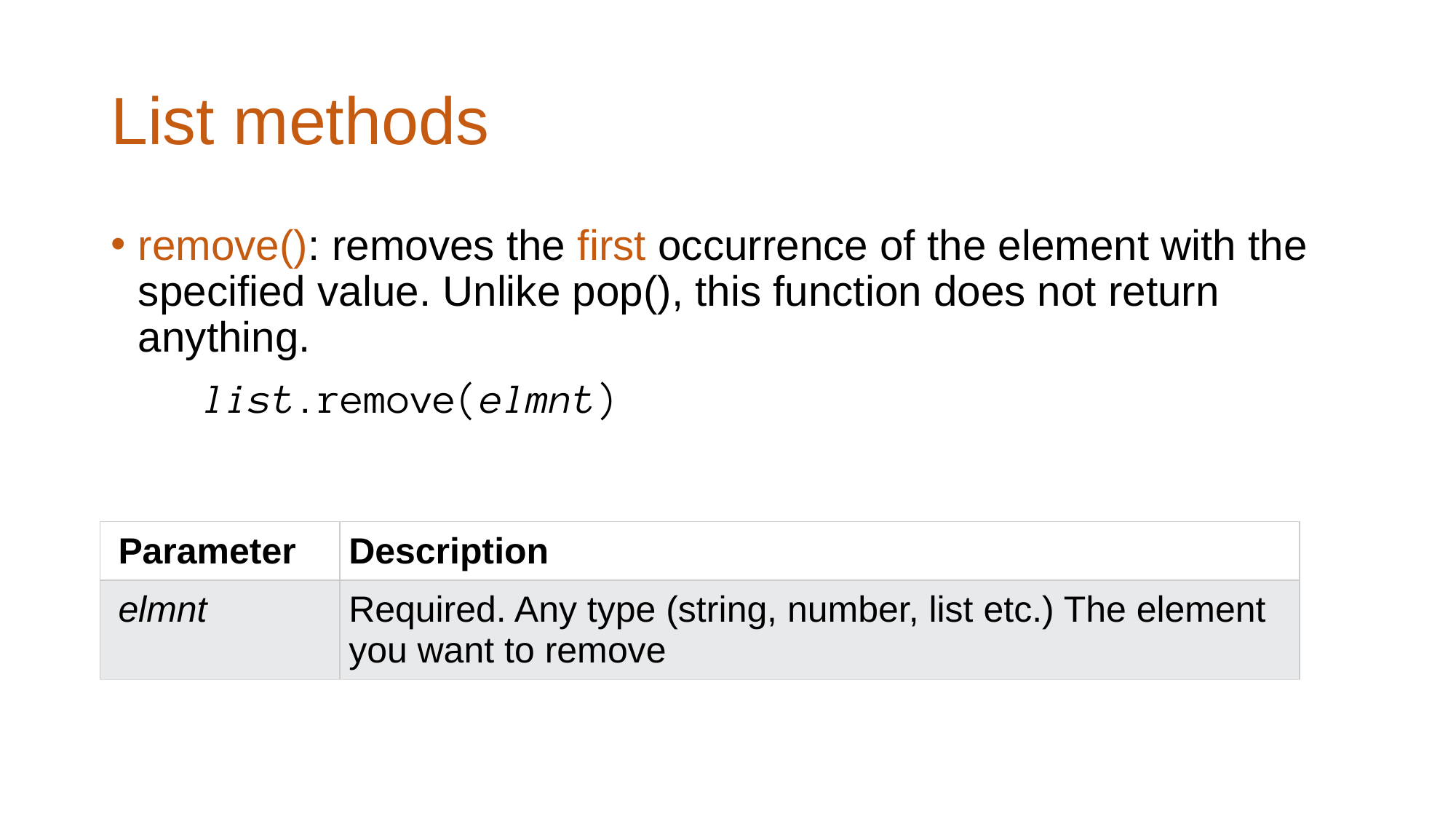

# List methods
remove(): removes the first occurrence of the element with the specified value. Unlike pop(), this function does not return anything.
    list.remove(elmnt)

| Parameter | Description |
| --- | --- |
| elmnt | Required. Any type (string, number, list etc.) The element you want to remove |